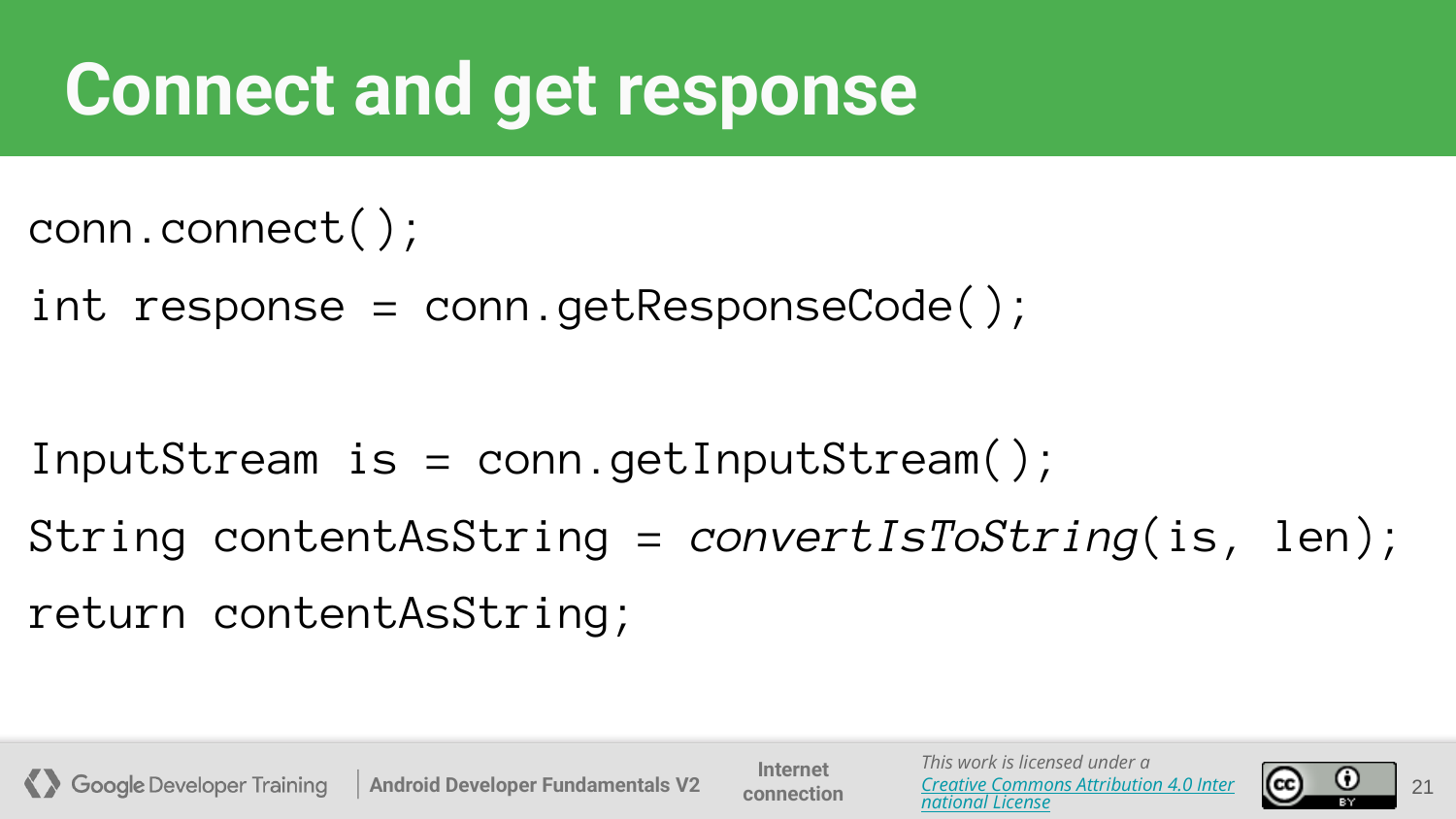

# Connect and get response
conn.connect();
int response = conn.getResponseCode();

InputStream is = conn.getInputStream();
String contentAsString = convertIsToString(is, len);
return contentAsString;

21